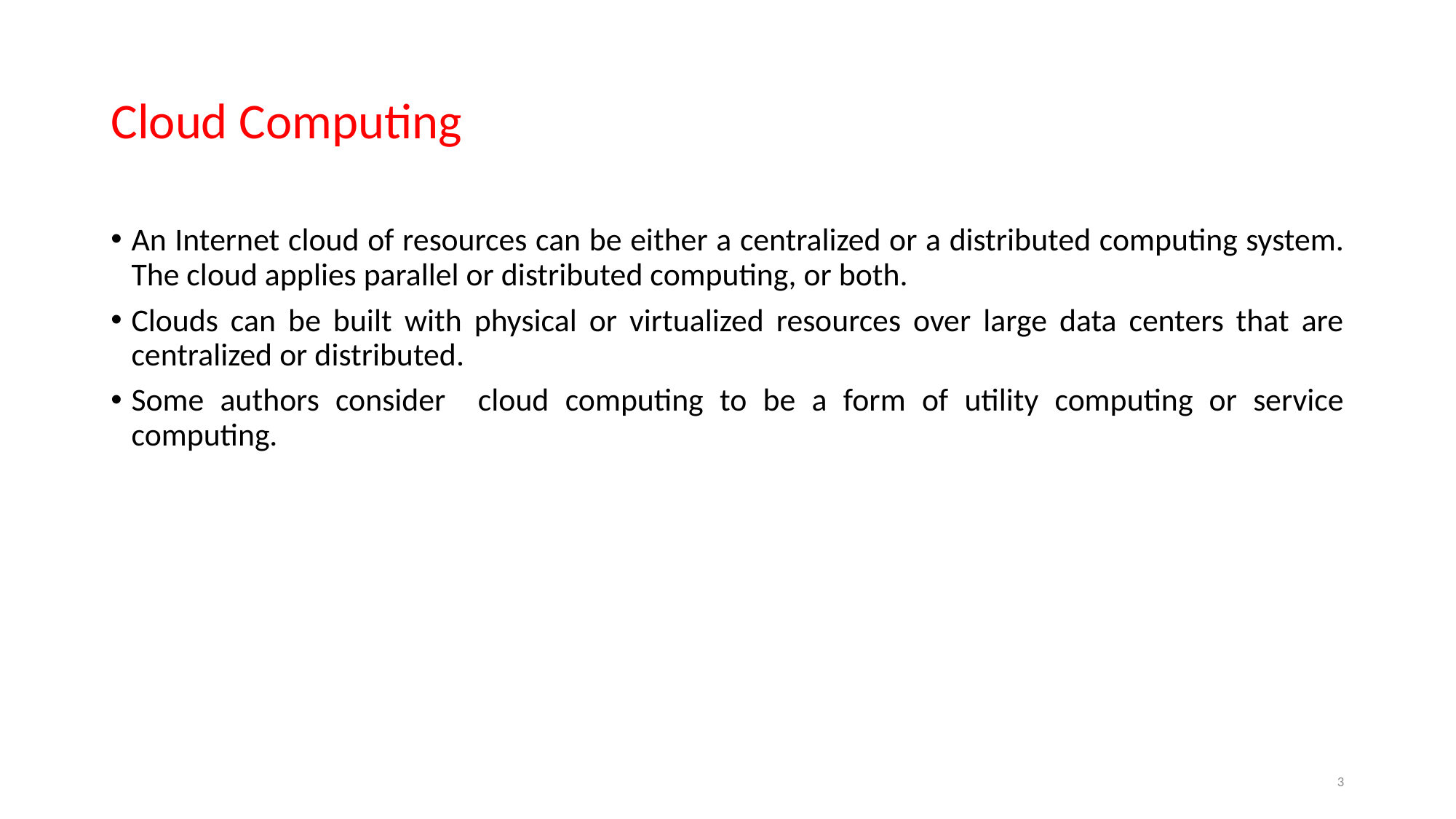

# Cloud Computing
An Internet cloud of resources can be either a centralized or a distributed computing system. The cloud applies parallel or distributed computing, or both.
Clouds can be built with physical or virtualized resources over large data centers that are centralized or distributed.
Some authors consider  cloud computing to be a form of utility computing or service computing.
3